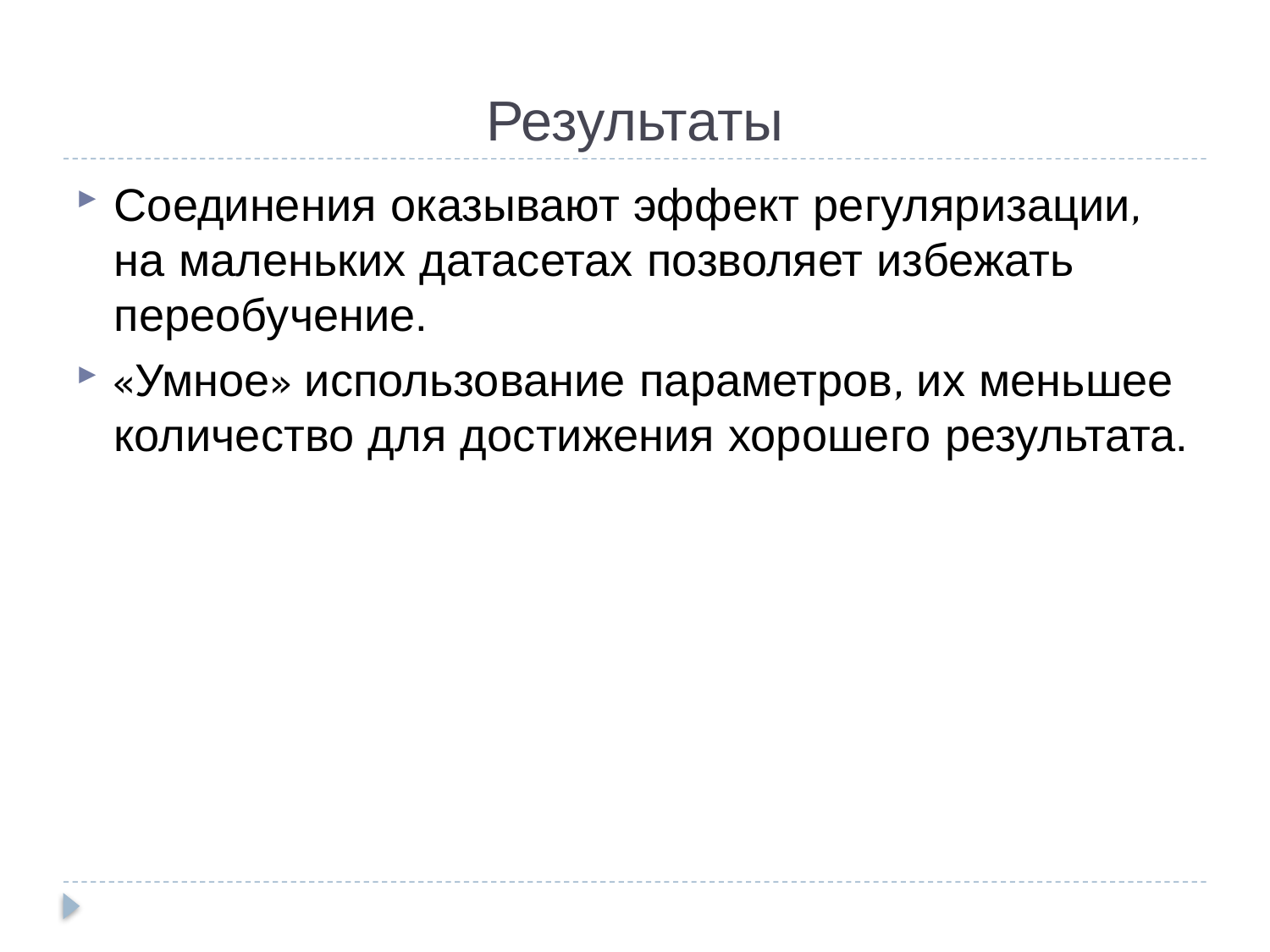

# Результаты
Соединения оказывают эффект регуляризации, на маленьких датасетах позволяет избежать переобучение.
«Умное» использование параметров, их меньшее количество для достижения хорошего результата.